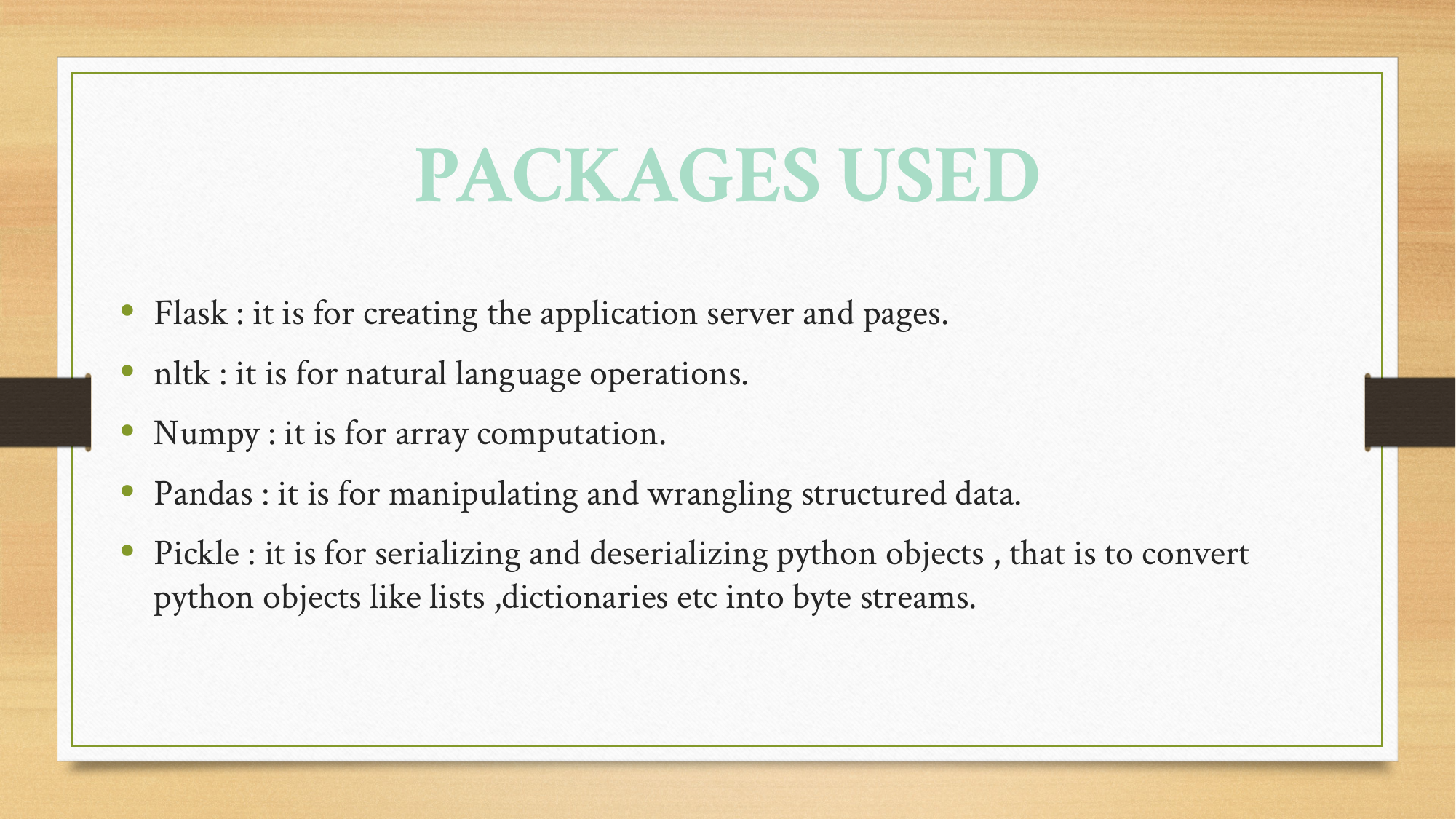

PACKAGES USED
#
Flask : it is for creating the application server and pages.
nltk : it is for natural language operations.
Numpy : it is for array computation.
Pandas : it is for manipulating and wrangling structured data.
Pickle : it is for serializing and deserializing python objects , that is to convert python objects like lists ,dictionaries etc into byte streams.